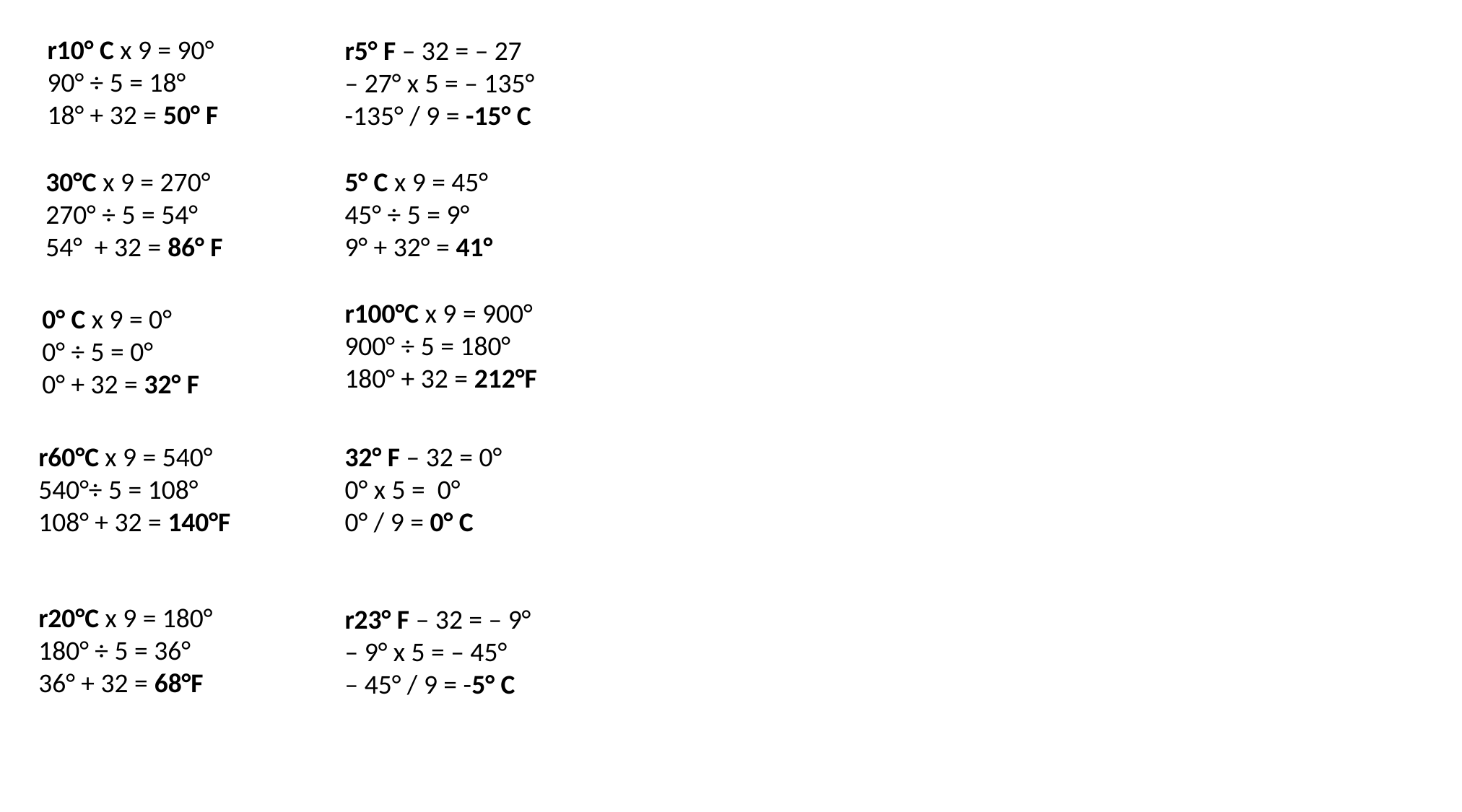

r10° C x 9 = 90°
90° ÷ 5 = 18°
18° + 32 = 50° F
r5° F – 32 = – 27
– 27° x 5 = – 135°
-135° / 9 = -15° C
30°C x 9 = 270°
270° ÷ 5 = 54°
54°  + 32 = 86° F
5° C x 9 = 45°
45° ÷ 5 = 9°
9° + 32° = 41°
r100°C x 9 = 900°
900° ÷ 5 = 180°
180° + 32 = 212°F
0° C x 9 = 0°
0° ÷ 5 = 0°
0° + 32 = 32° F
r60°C x 9 = 540°
540°÷ 5 = 108°
108° + 32 = 140°F
32° F – 32 = 0°
0° x 5 =  0°
0° / 9 = 0° C
r20°C x 9 = 180°
180° ÷ 5 = 36°
36° + 32 = 68°F
r23° F – 32 = – 9°
– 9° x 5 = – 45°
– 45° / 9 = -5° C